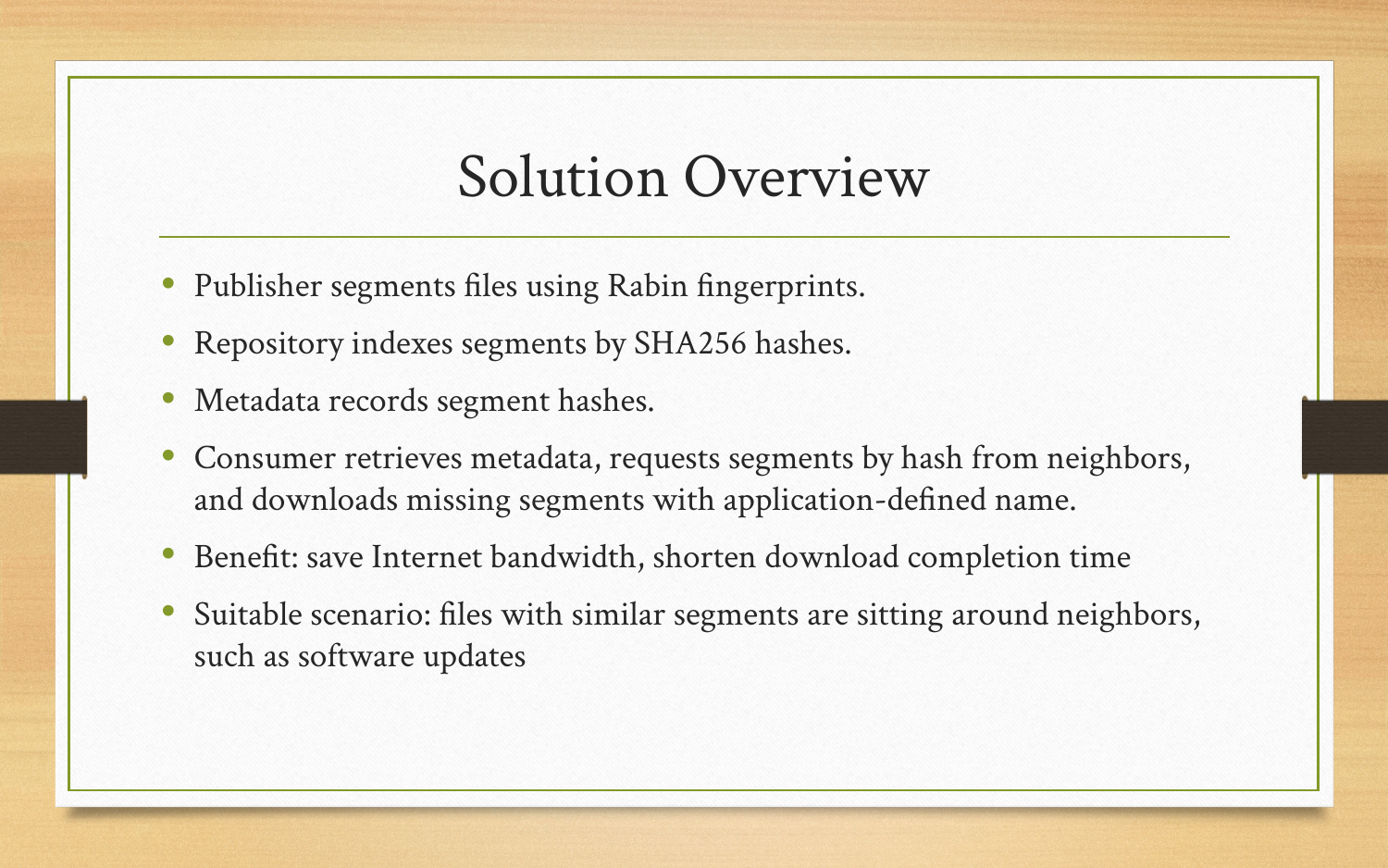

# Solution Overview
Publisher segments files using Rabin fingerprints.
Repository indexes segments by SHA256 hashes.
Metadata records segment hashes.
Consumer retrieves metadata, requests segments by hash from neighbors, and downloads missing segments with application-defined name.
Benefit: save Internet bandwidth, shorten download completion time
Suitable scenario: files with similar segments are sitting around neighbors, such as software updates